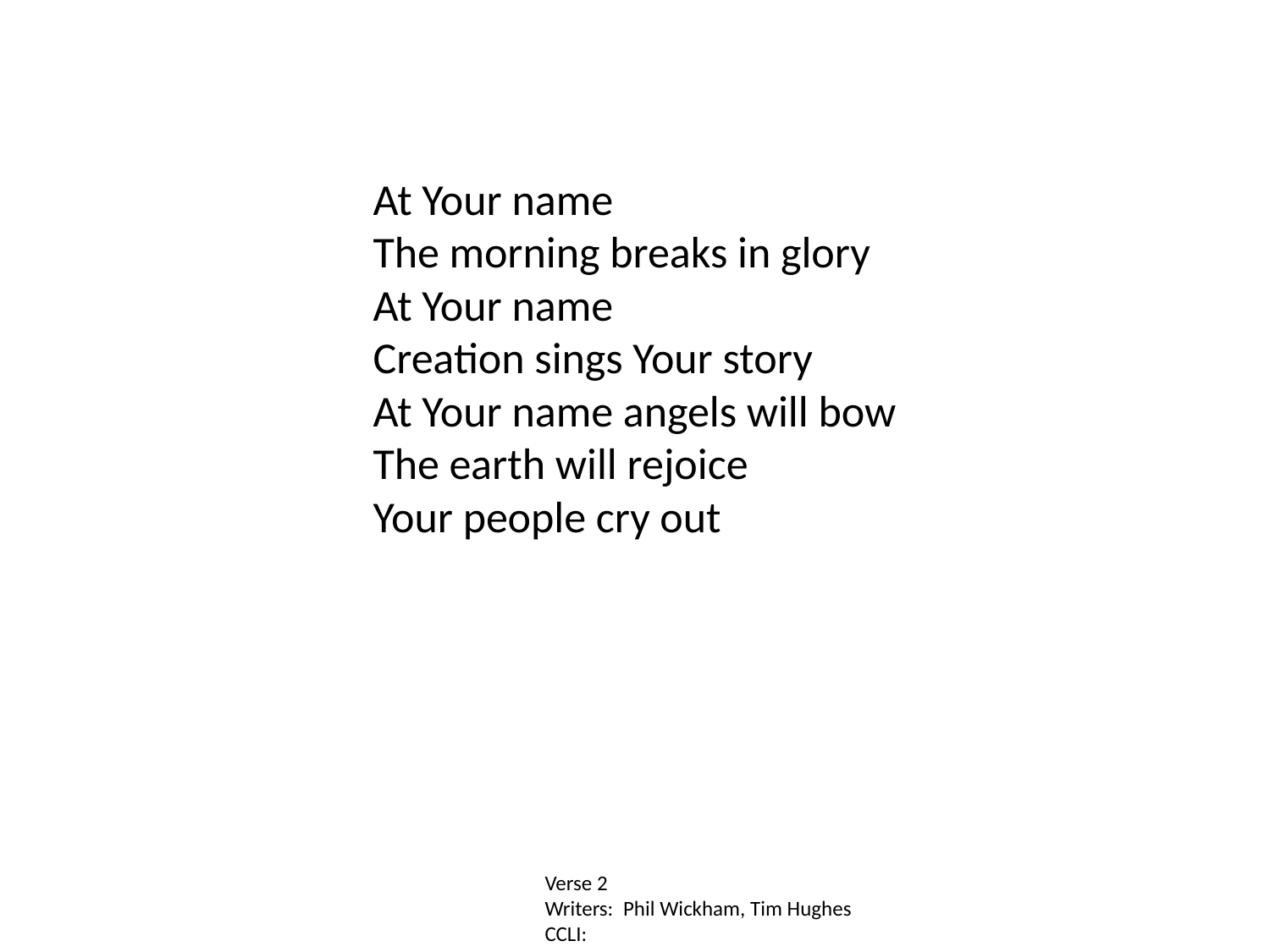

At Your name
The morning breaks in glory
At Your name
Creation sings Your story
At Your name angels will bow
The earth will rejoice
Your people cry out

Verse 2
Writers:  Phil Wickham, Tim Hughes
CCLI: